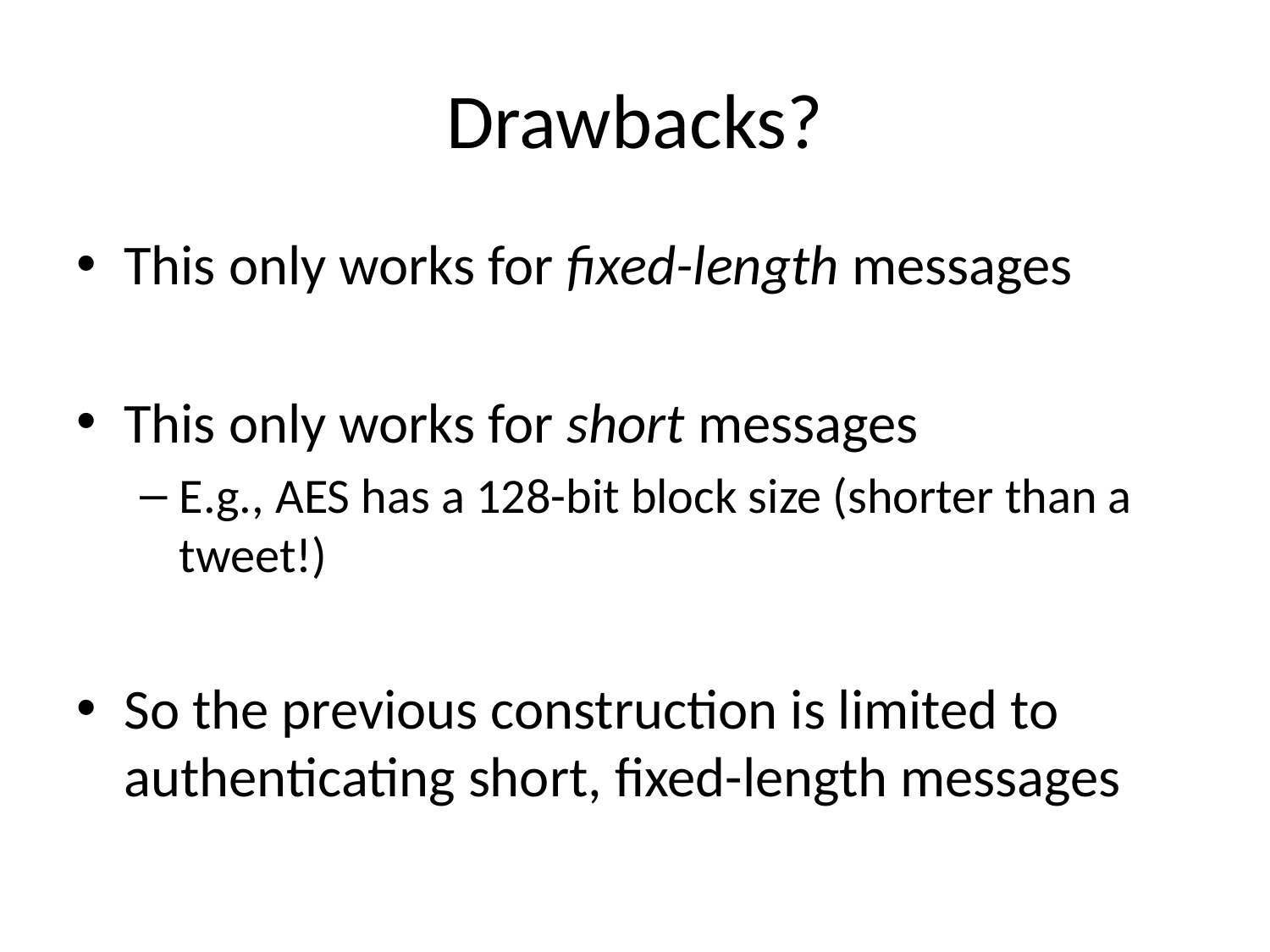

# Drawbacks?
This only works for fixed-length messages

This only works for short messages
E.g., AES has a 128-bit block size (shorter than a tweet!)

So the previous construction is limited to authenticating short, fixed-length messages